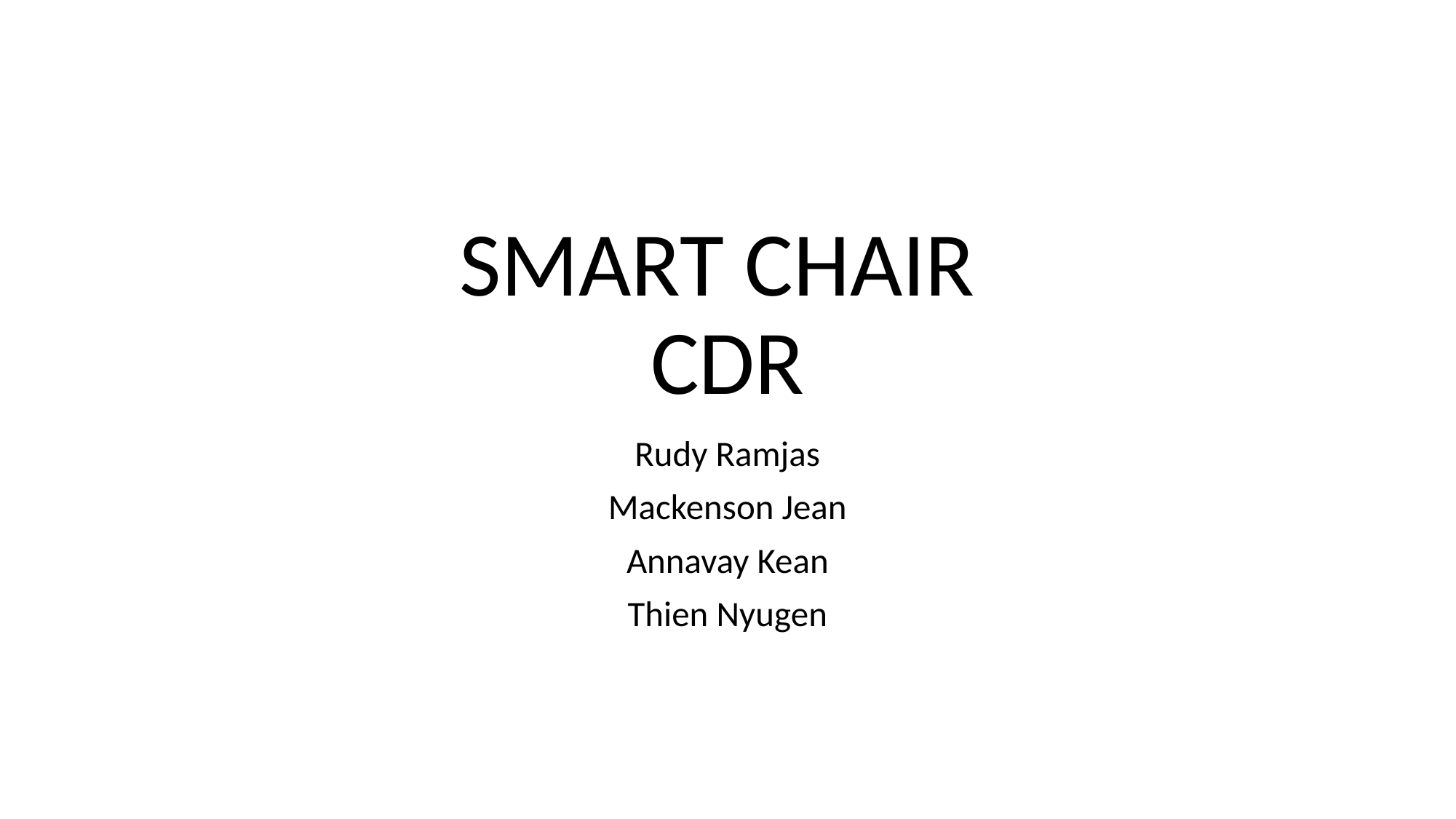

# SMART CHAIR CDR
Rudy Ramjas
Mackenson Jean
Annavay Kean
Thien Nyugen